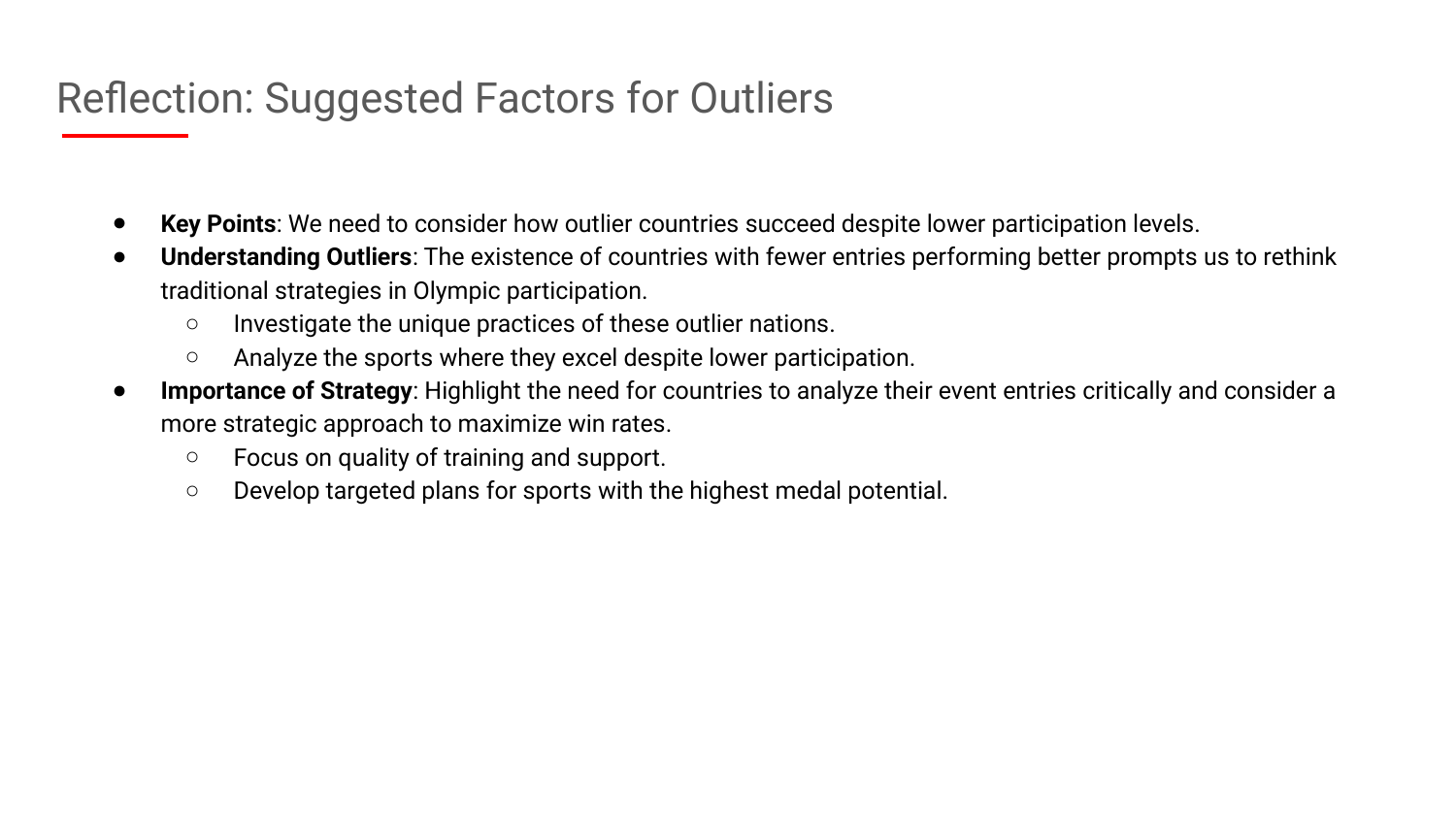

Reflection: Suggested Factors for Outliers

Key Points: We need to consider how outlier countries succeed despite lower participation levels.
Understanding Outliers: The existence of countries with fewer entries performing better prompts us to rethink traditional strategies in Olympic participation.
Investigate the unique practices of these outlier nations.
Analyze the sports where they excel despite lower participation.
Importance of Strategy: Highlight the need for countries to analyze their event entries critically and consider a more strategic approach to maximize win rates.
Focus on quality of training and support.
Develop targeted plans for sports with the highest medal potential.